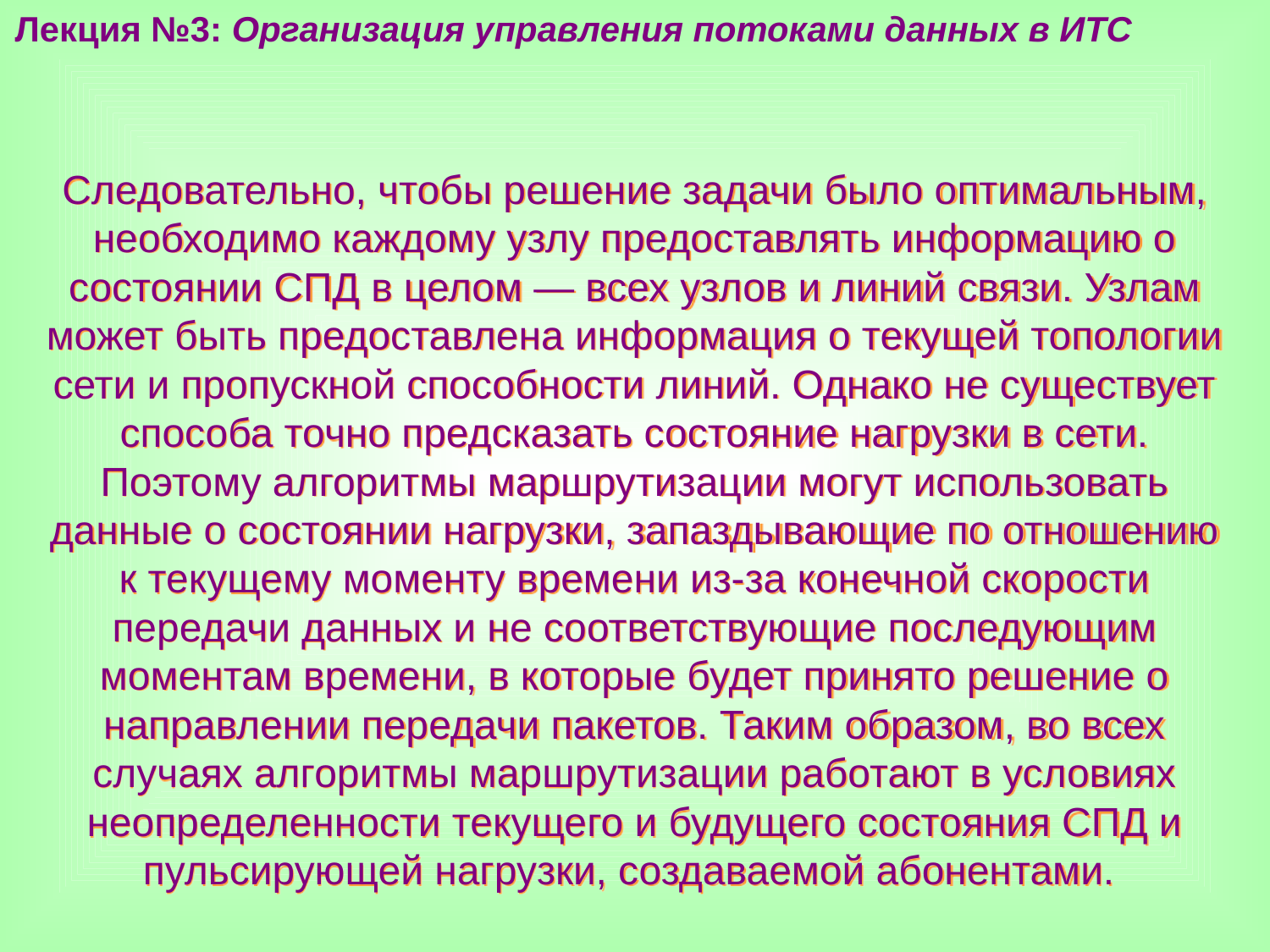

Лекция №3: Организация управления потоками данных в ИТС
Следовательно, чтобы решение задачи было оптимальным, необходимо каждому узлу предоставлять информацию о состоянии СПД в целом — всех узлов и линий связи. Узлам может быть предоставлена информация о текущей топологии сети и пропускной способности линий. Однако не существует способа точно предсказать состояние нагрузки в сети. Поэтому алгоритмы маршрутизации могут использовать данные о состоянии нагрузки, запаздывающие по отношению к текущему моменту времени из-за конечной скорости передачи данных и не соответствующие последующим моментам времени, в которые будет принято решение о направлении передачи пакетов. Таким образом, во всех случаях алгоритмы маршрутизации работают в условиях неопределенности текущего и будущего состояния СПД и пульсирующей нагрузки, создаваемой абонентами.